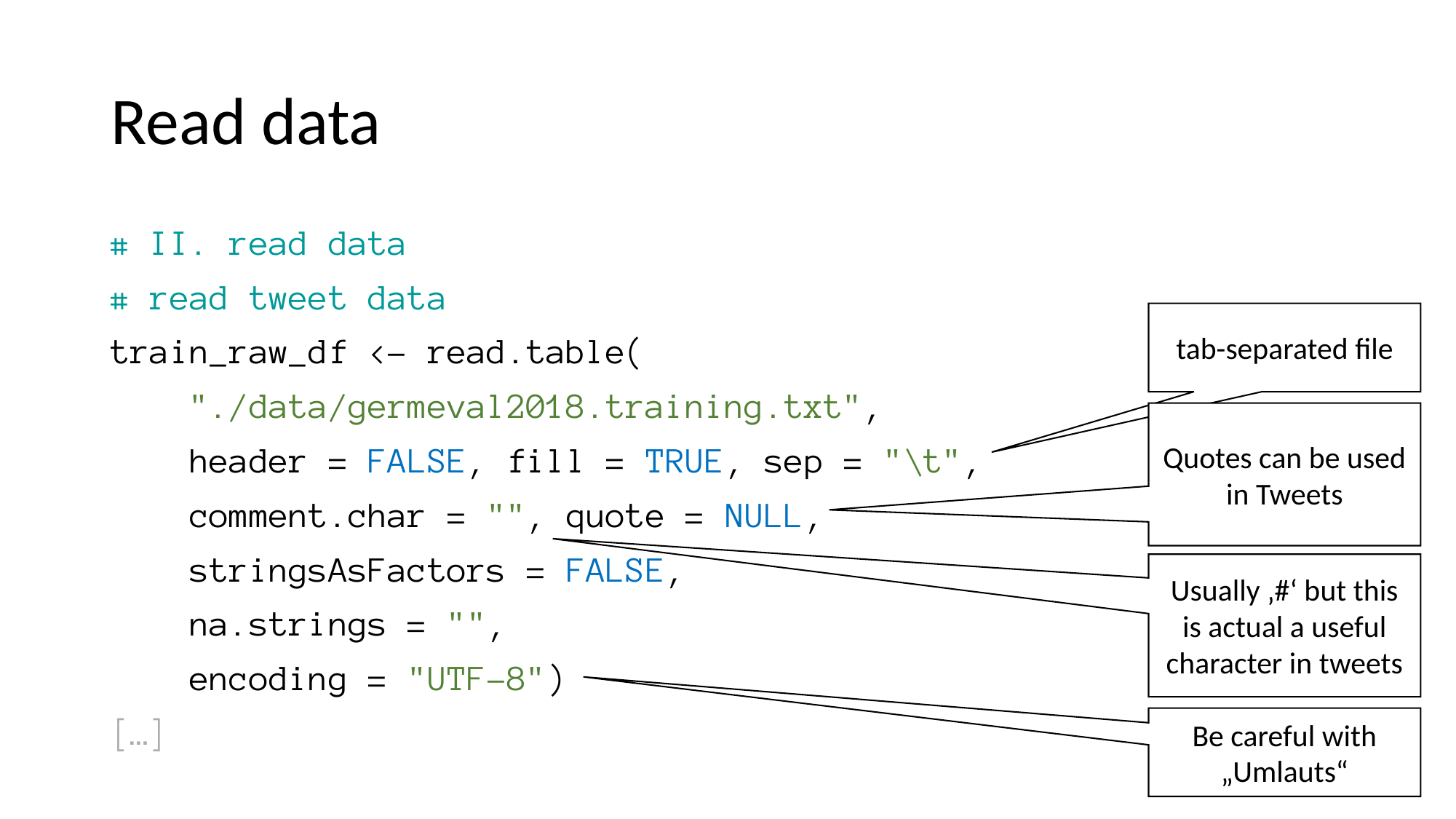

# Read data
# II. read data
# read tweet data
train_raw_df <- read.table(
    "./data/germeval2018.training.txt",
    header = FALSE, fill = TRUE, sep = "\t",
    comment.char = "", quote = NULL,
    stringsAsFactors = FALSE,
    na.strings = "",
    encoding = "UTF-8")
[…]
tab-separated file
Quotes can be used in Tweets
Usually ‚#‘ but this is actual a useful character in tweets
Be careful with „Umlauts“